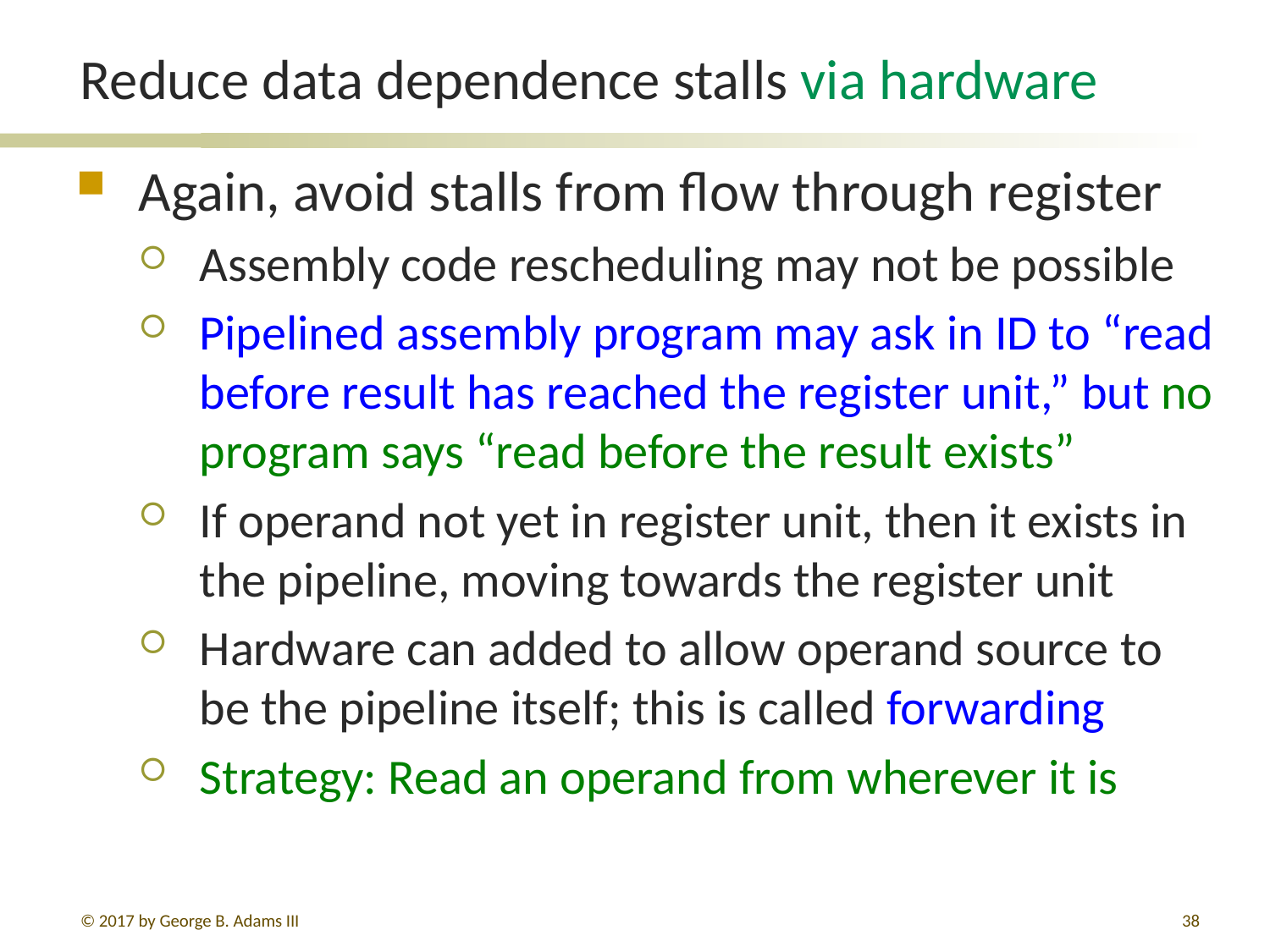

# Reduce data dependence stalls via hardware
Again, avoid stalls from flow through register
Assembly code rescheduling may not be possible
Pipelined assembly program may ask in ID to “read before result has reached the register unit,” but no program says “read before the result exists”
If operand not yet in register unit, then it exists in the pipeline, moving towards the register unit
Hardware can added to allow operand source to be the pipeline itself; this is called forwarding
Strategy: Read an operand from wherever it is
© 2017 by George B. Adams III
38